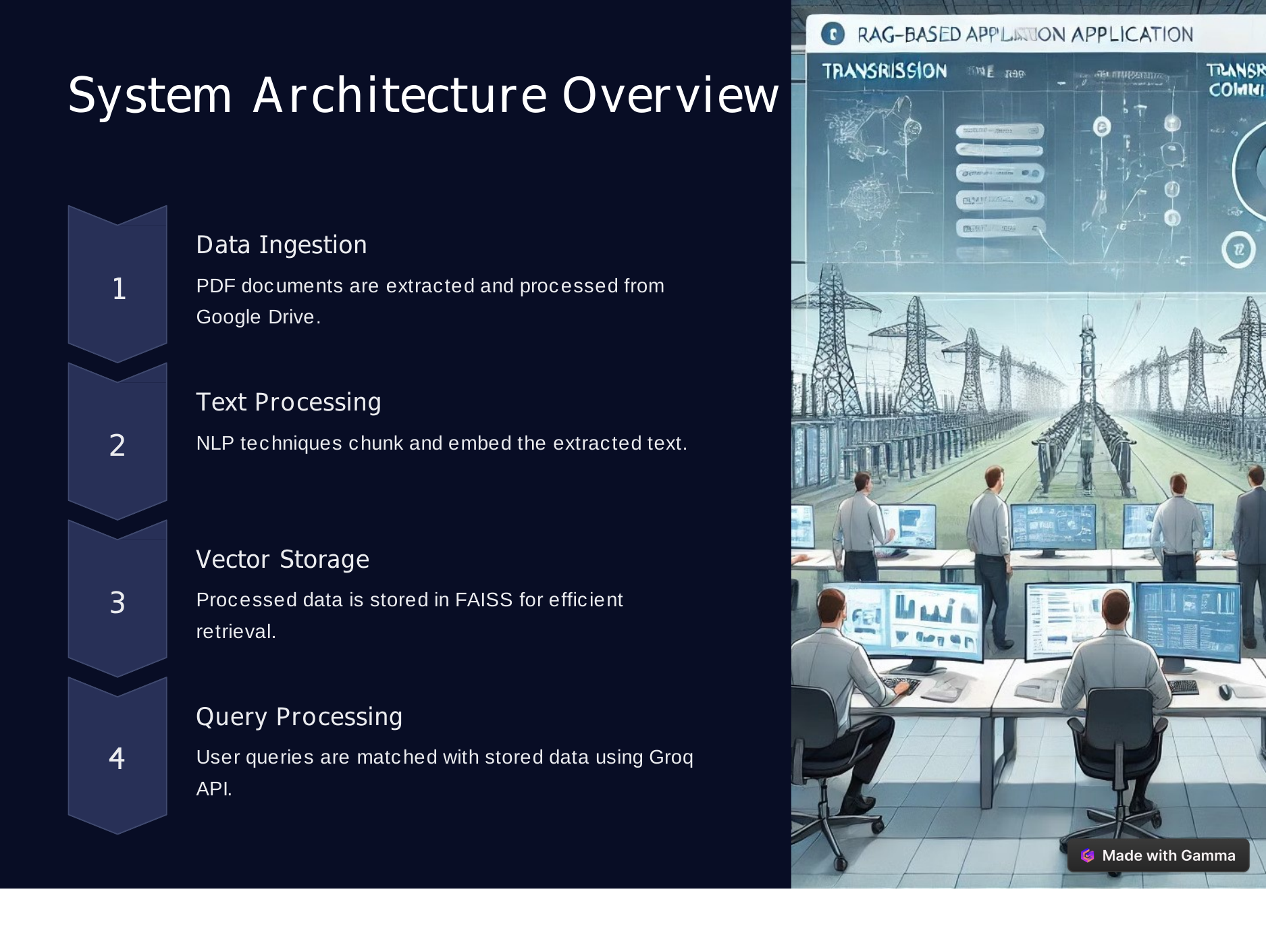

# System Architecture Overview

Data Ingestion
PDF documents are extracted and processed from Google Drive.
1

Text Processing
NLP techniques chunk and embed the extracted text.
2

Vector Storage
Processed data is stored in FAISS for efficient retrieval.
3

Query Processing
User queries are matched with stored data using Groq API.
4